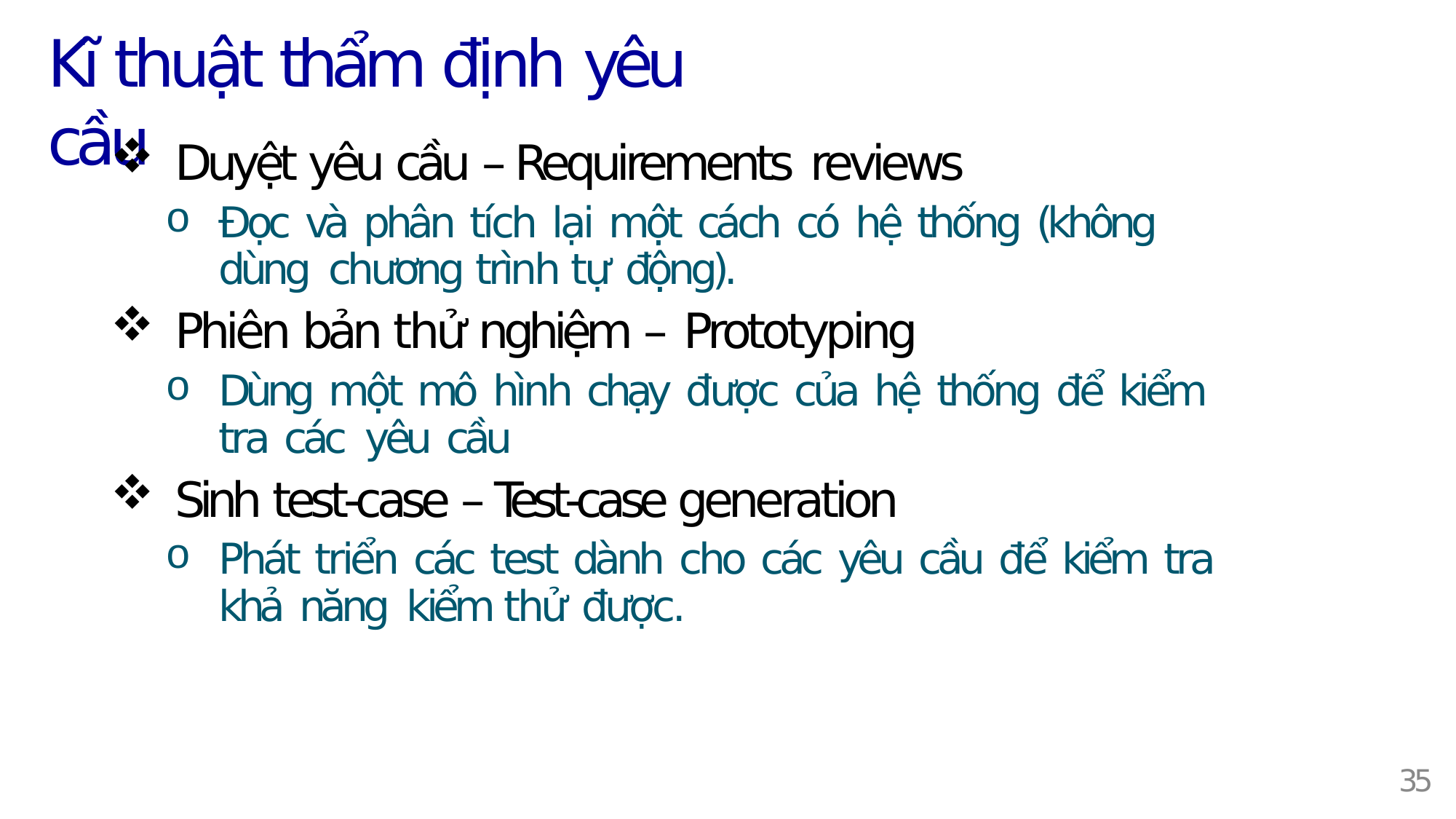

# Kĩ thuật thẩm định yêu cầu
Duyệt yêu cầu – Requirements reviews
Đọc và phân tích lại một cách có hệ thống (không dùng  chương trình tự động).
Phiên bản thử nghiệm – Prototyping
Dùng một mô hình chạy được của hệ thống để kiểm tra các  yêu cầu
Sinh test-case – Test-case generation
Phát triển các test dành cho các yêu cầu để kiểm tra khả năng  kiểm thử được.
35